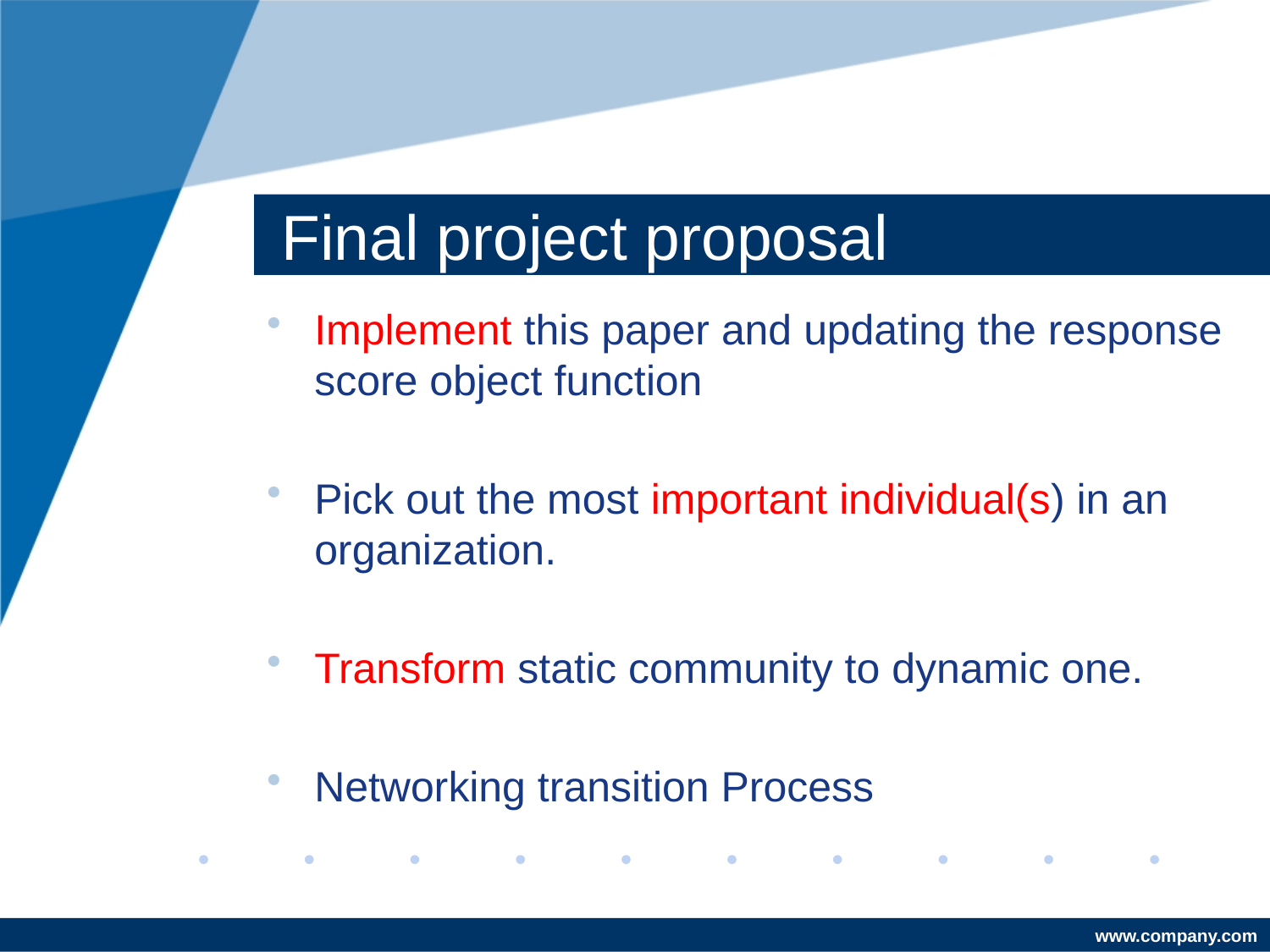

# Final project proposal
Implement this paper and updating the response score object function

Pick out the most important individual(s) in an organization.

Transform static community to dynamic one.

Networking transition Process